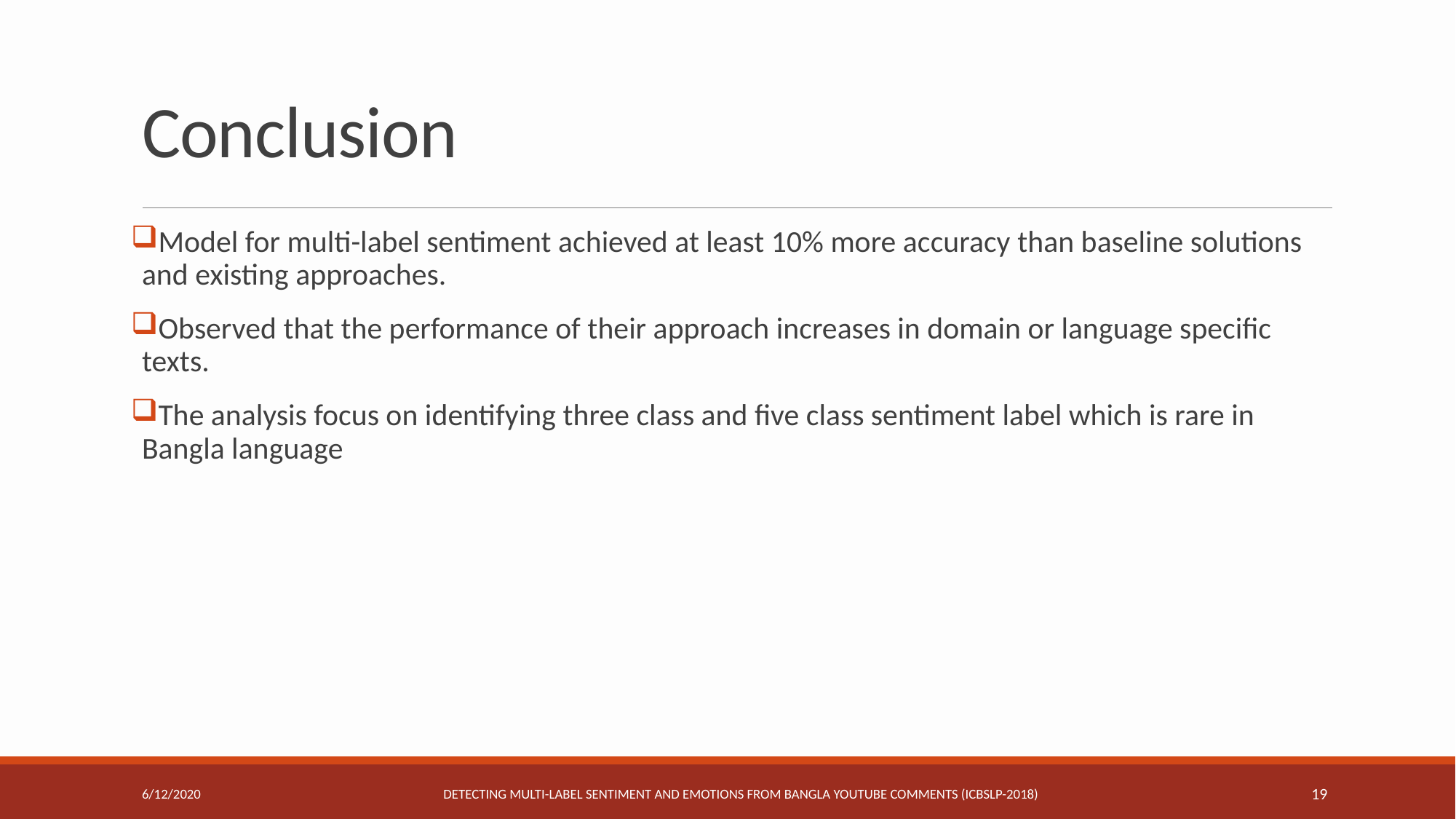

# Conclusion
Model for multi-label sentiment achieved at least 10% more accuracy than baseline solutions and existing approaches.
Observed that the performance of their approach increases in domain or language specific texts.
The analysis focus on identifying three class and five class sentiment label which is rare in Bangla language
Detecting Multi-label Sentiment and Emotions from Bangla YouTube Comments (ICBSLP-2018)
6/12/2020
19